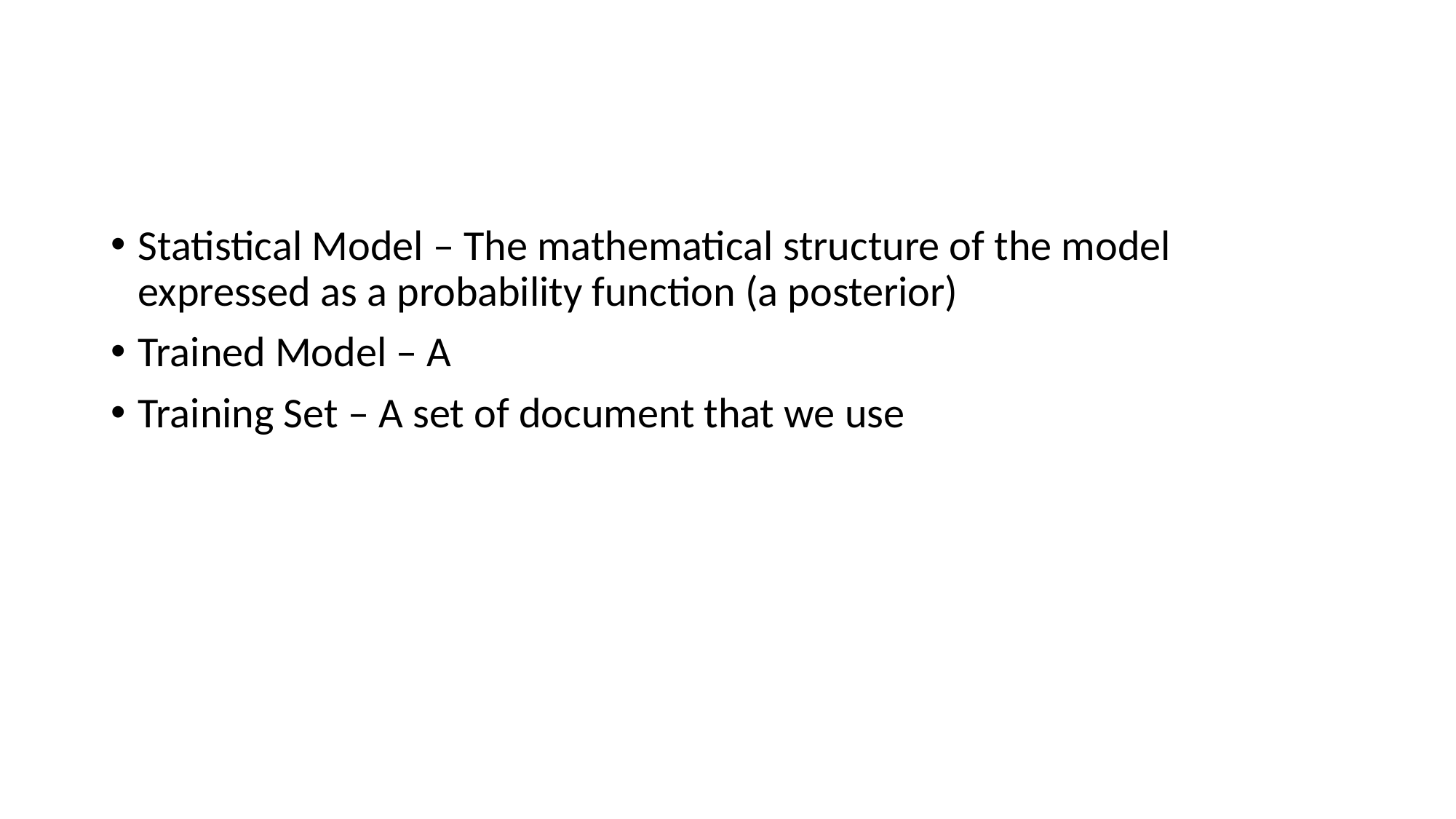

#
Statistical Model – The mathematical structure of the model expressed as a probability function (a posterior)
Trained Model – A
Training Set – A set of document that we use